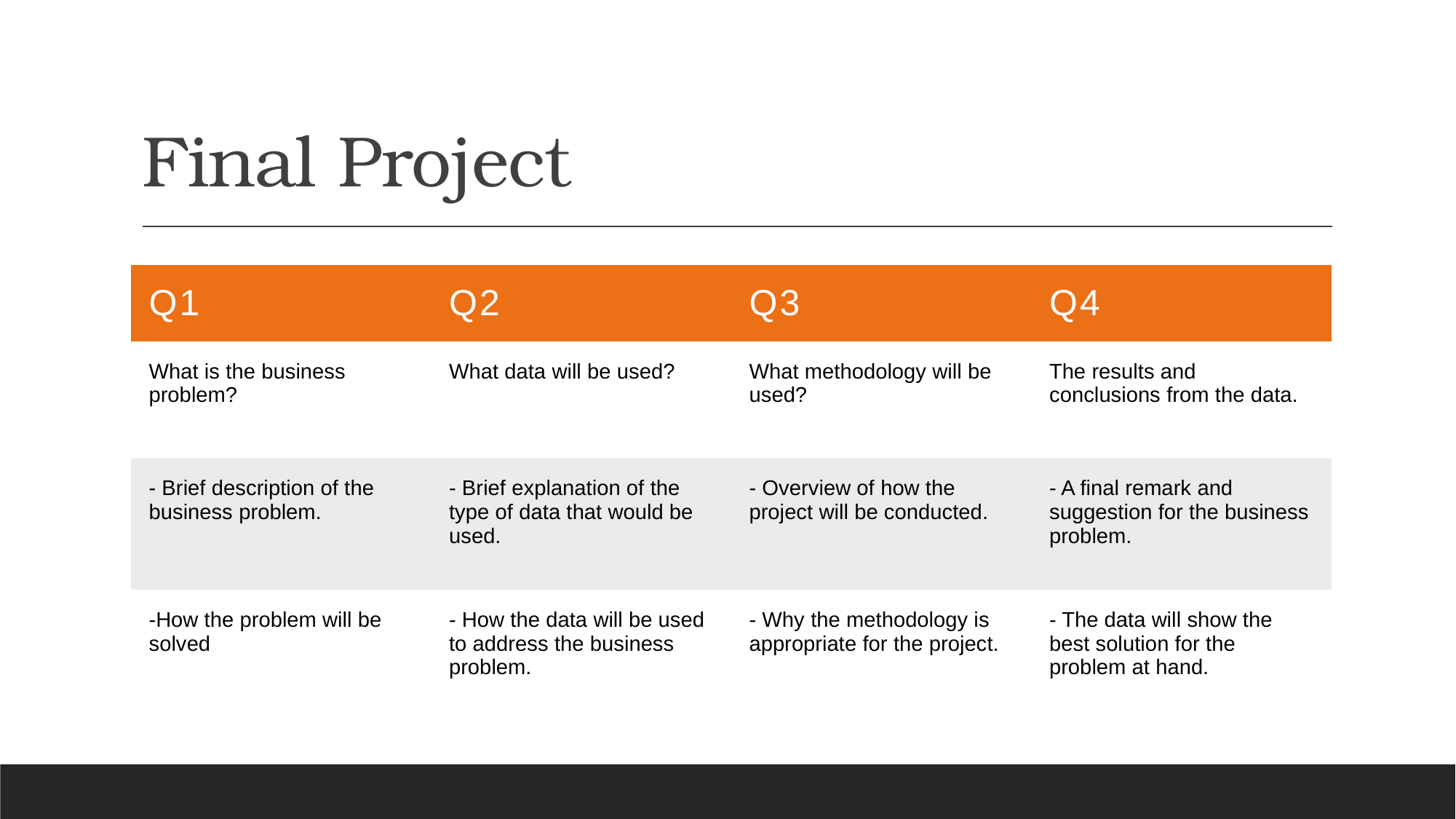

# Final Project
| Q1 | Q2 | Q3 | Q4 |
| --- | --- | --- | --- |
| What is the business problem? | What data will be used? | What methodology will be used? | The results and conclusions from the data. |
| - Brief description of the business problem. | - Brief explanation of the type of data that would be used. | - Overview of how the project will be conducted. | - A final remark and suggestion for the business problem. |
| -How the problem will be solved | - How the data will be used to address the business problem. | - Why the methodology is appropriate for the project. | - The data will show the best solution for the problem at hand. |